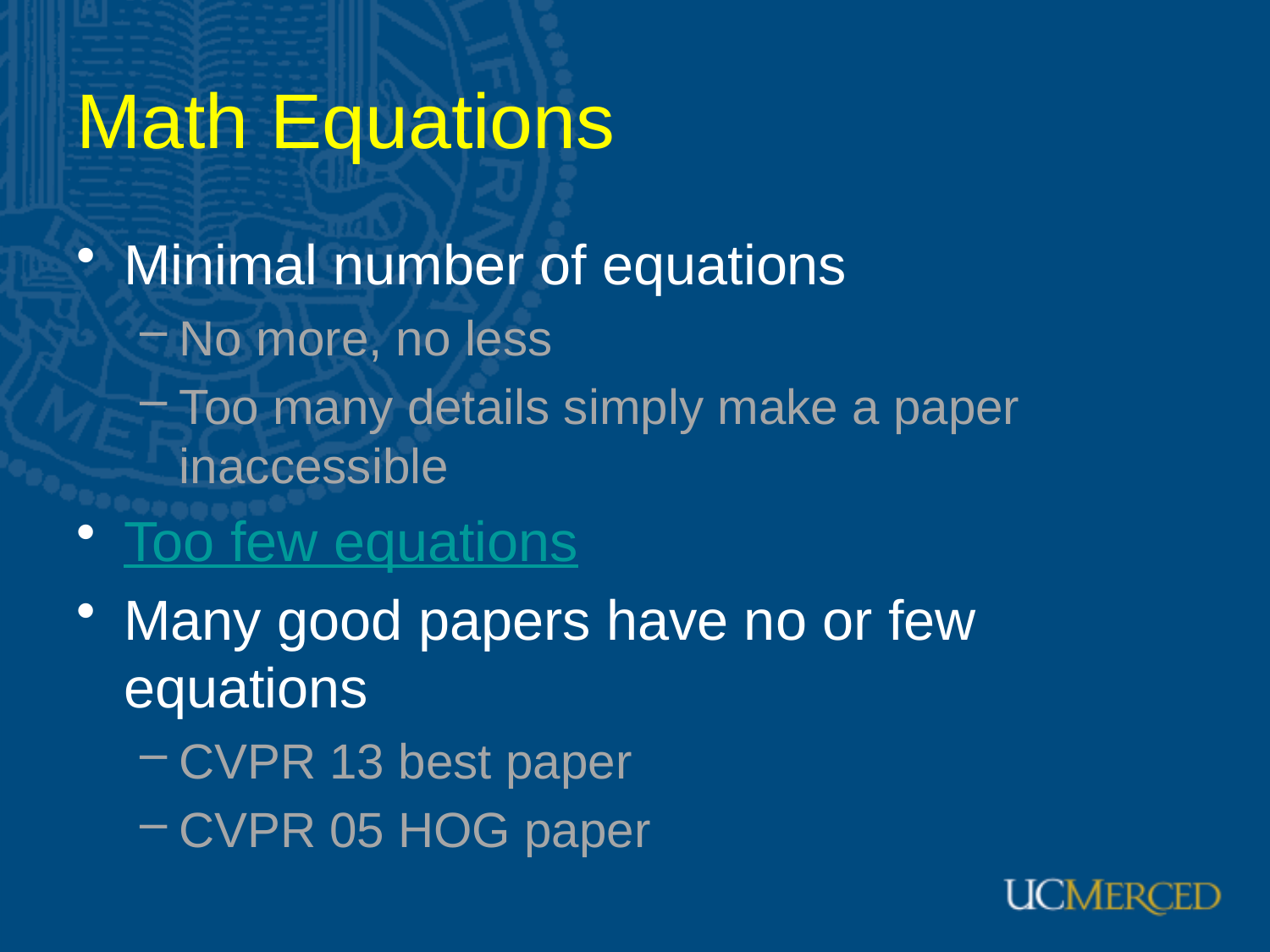

# Math Equations
Minimal number of equations
No more, no less
Too many details simply make a paper inaccessible
Too few equations
Many good papers have no or few equations
CVPR 13 best paper
CVPR 05 HOG paper